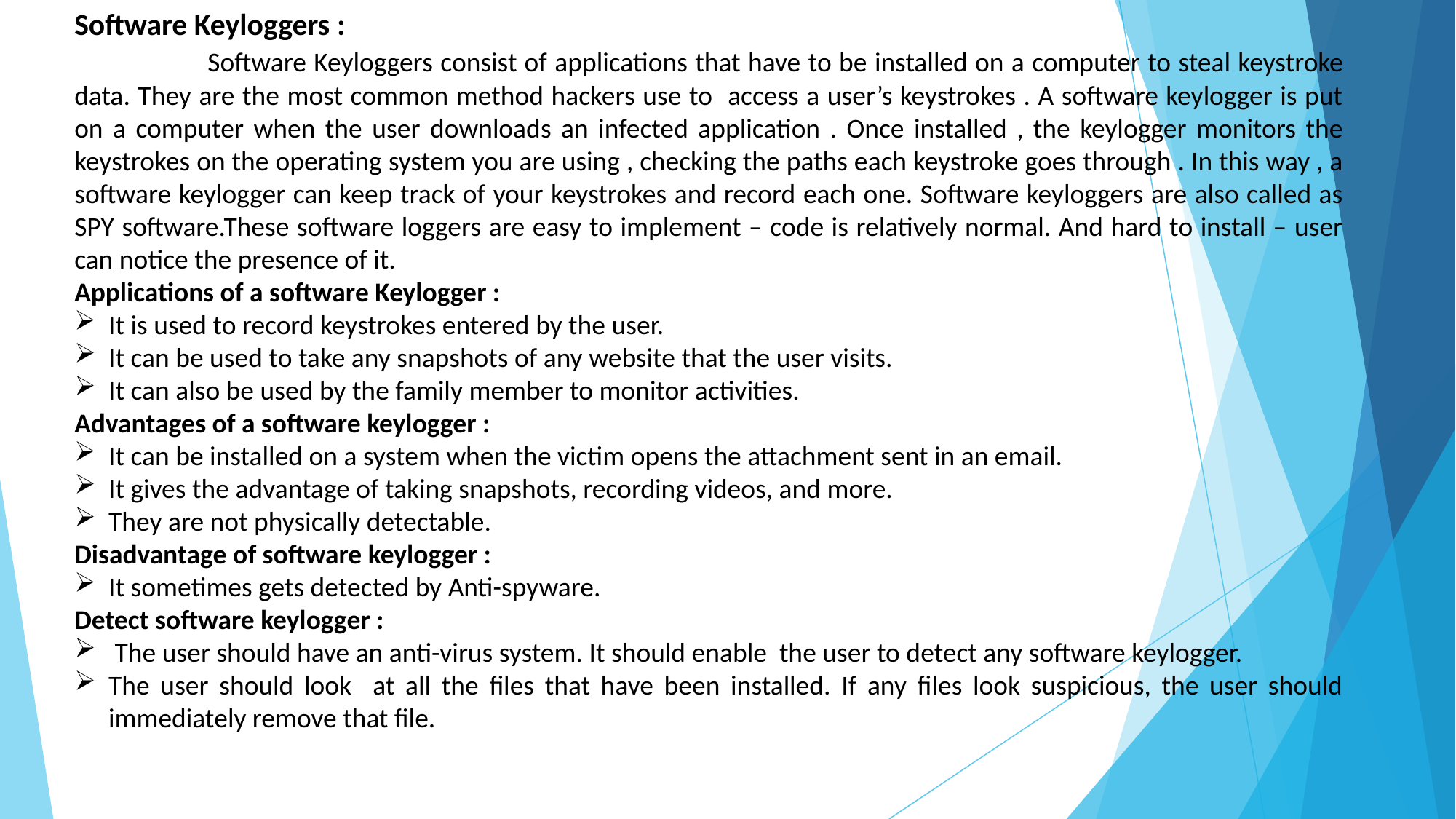

Software Keyloggers :
                Software Keyloggers consist of applications that have to be installed on a computer to steal keystroke data. They are the most common method hackers use to  access a user’s keystrokes . A software keylogger is put on a computer when the user downloads an infected application . Once installed , the keylogger monitors the keystrokes on the operating system you are using , checking the paths each keystroke goes through . In this way , a software keylogger can keep track of your keystrokes and record each one. Software keyloggers are also called as SPY software.These software loggers are easy to implement – code is relatively normal. And hard to install – user can notice the presence of it.
Applications of a software Keylogger :
It is used to record keystrokes entered by the user.
It can be used to take any snapshots of any website that the user visits.
It can also be used by the family member to monitor activities.
Advantages of a software keylogger :
It can be installed on a system when the victim opens the attachment sent in an email.
It gives the advantage of taking snapshots, recording videos, and more.
They are not physically detectable.
Disadvantage of software keylogger :
It sometimes gets detected by Anti-spyware.
Detect software keylogger :
 The user should have an anti-virus system. It should enable  the user to detect any software keylogger.
The user should look  at all the files that have been installed. If any files look suspicious, the user should immediately remove that file.